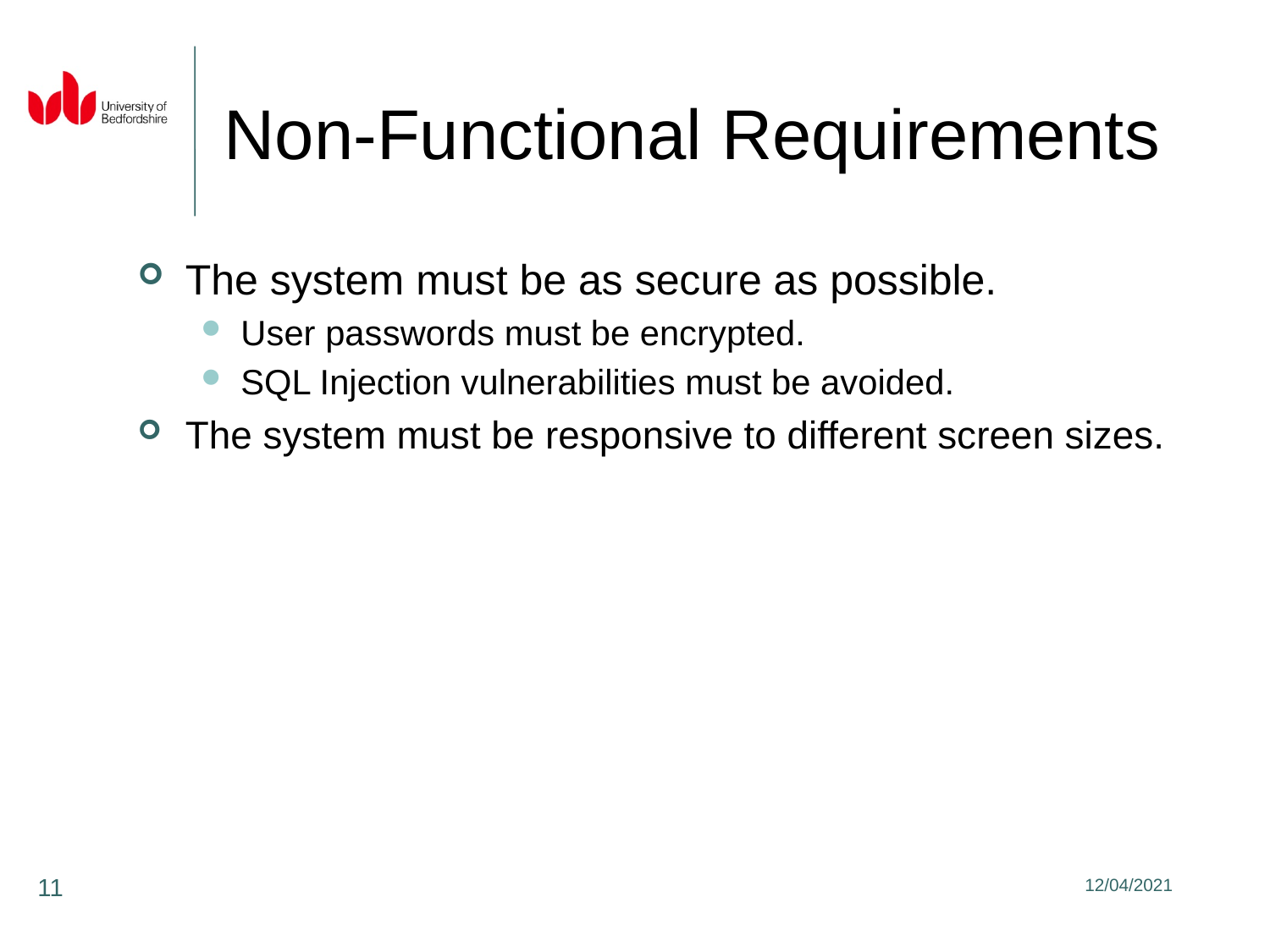

# Non-Functional Requirements
The system must be as secure as possible.
User passwords must be encrypted.
SQL Injection vulnerabilities must be avoided.
The system must be responsive to different screen sizes.

11
12/04/2021